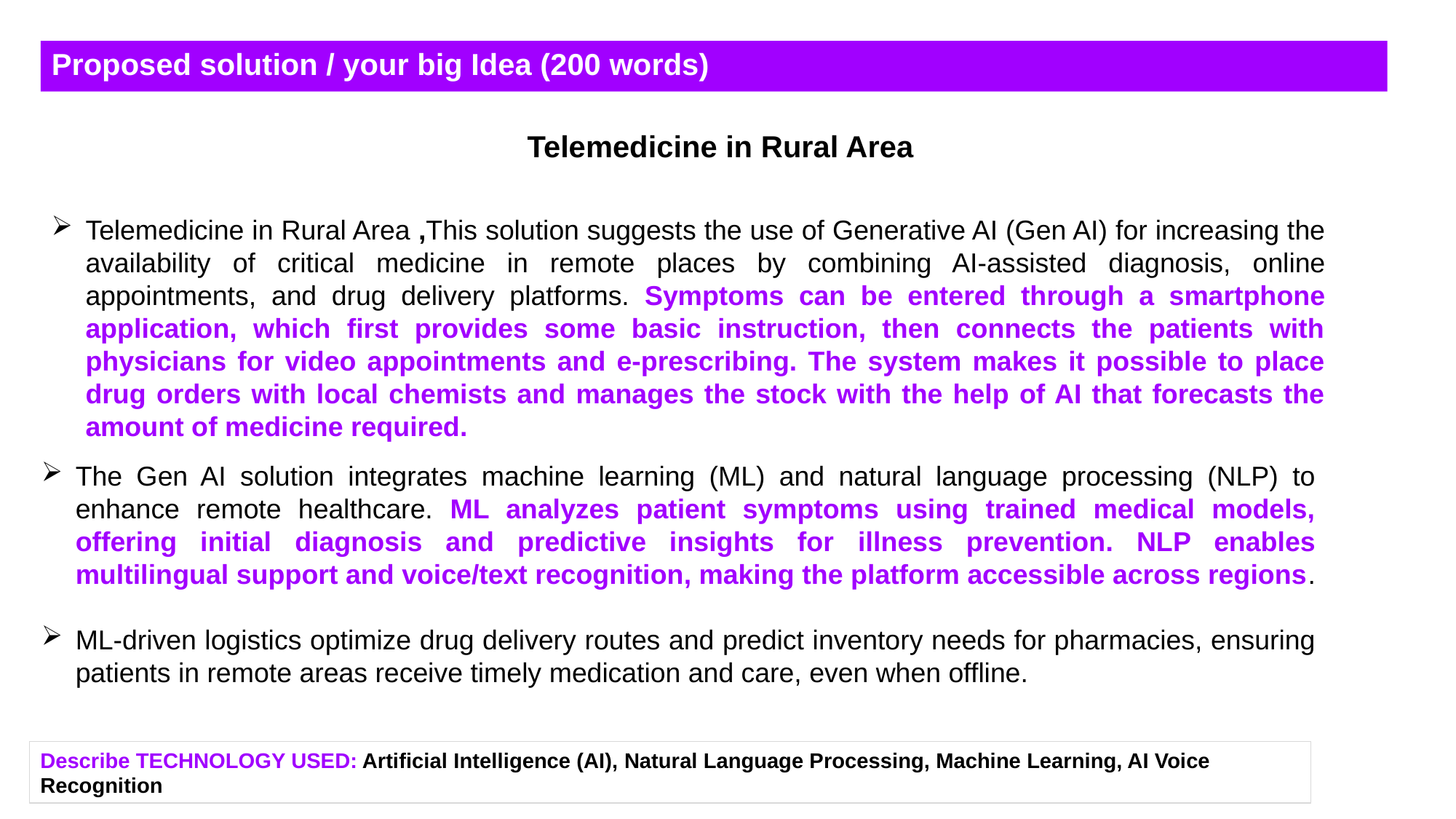

Proposed solution / your big Idea (200 words)
Telemedicine in Rural Area
Telemedicine in Rural Area ,This solution suggests the use of Generative AI (Gen AI) for increasing the availability of critical medicine in remote places by combining AI-assisted diagnosis, online appointments, and drug delivery platforms. Symptoms can be entered through a smartphone application, which first provides some basic instruction, then connects the patients with physicians for video appointments and e-prescribing. The system makes it possible to place drug orders with local chemists and manages the stock with the help of AI that forecasts the amount of medicine required.
The Gen AI solution integrates machine learning (ML) and natural language processing (NLP) to enhance remote healthcare. ML analyzes patient symptoms using trained medical models, offering initial diagnosis and predictive insights for illness prevention. NLP enables multilingual support and voice/text recognition, making the platform accessible across regions.

ML-driven logistics optimize drug delivery routes and predict inventory needs for pharmacies, ensuring patients in remote areas receive timely medication and care, even when offline.
Describe TECHNOLOGY USED: Artificial Intelligence (AI), Natural Language Processing, Machine Learning, AI Voice Recognition